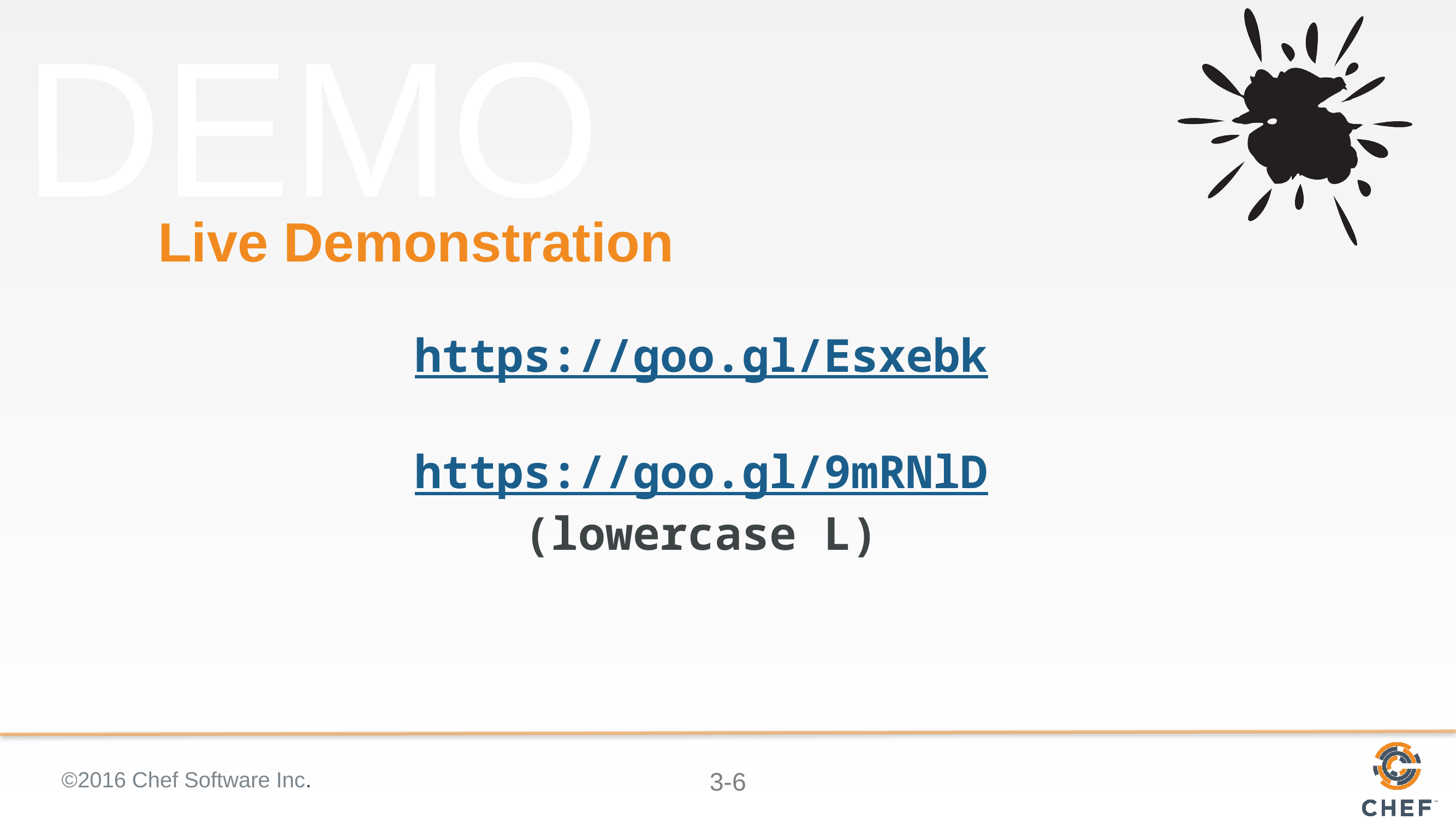

# Live Demonstration
https://goo.gl/Esxebk

https://goo.gl/9mRNlD
(lowercase L)